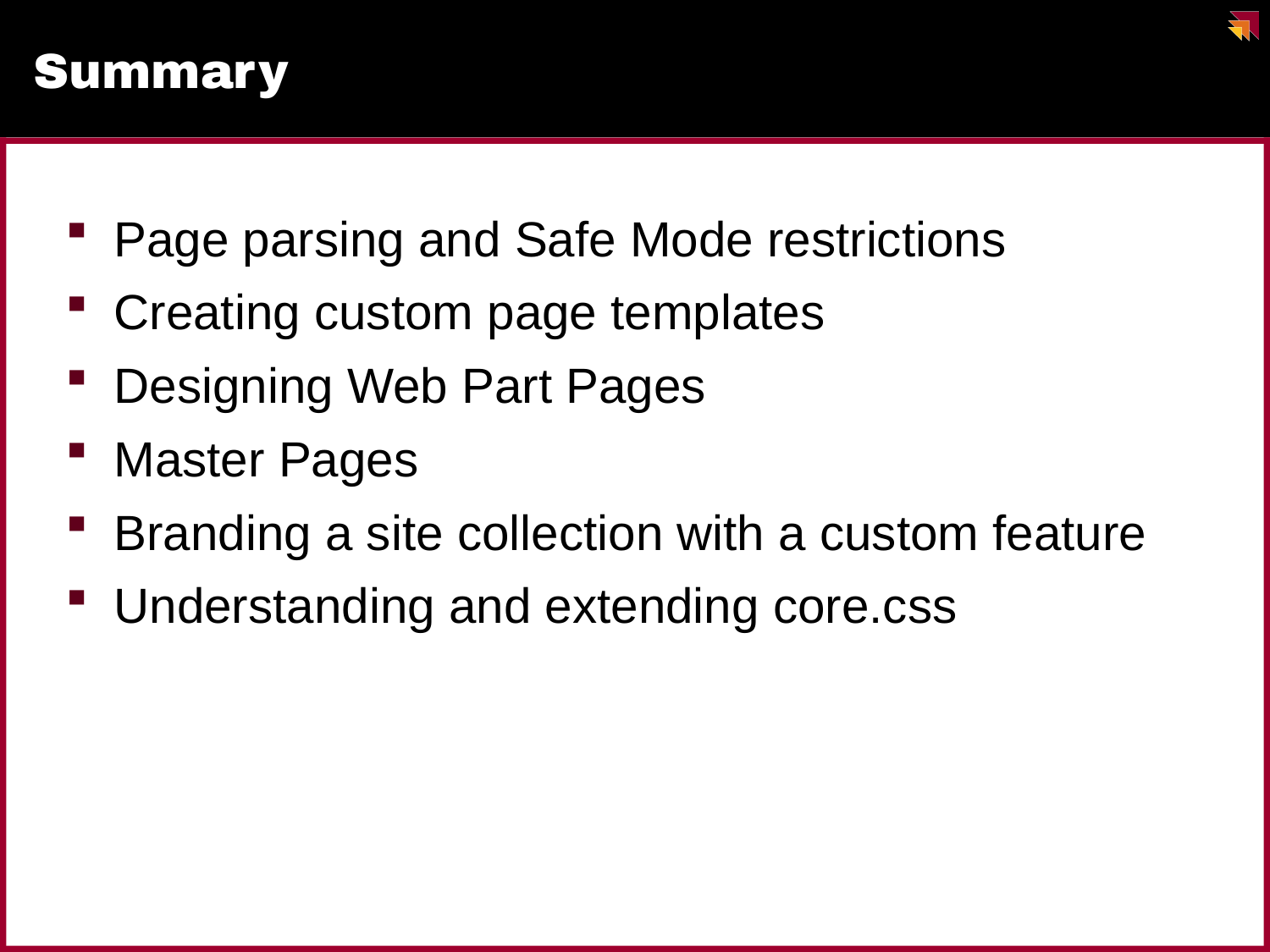

# Summary
Page parsing and Safe Mode restrictions
Creating custom page templates
Designing Web Part Pages
Master Pages
Branding a site collection with a custom feature
Understanding and extending core.css